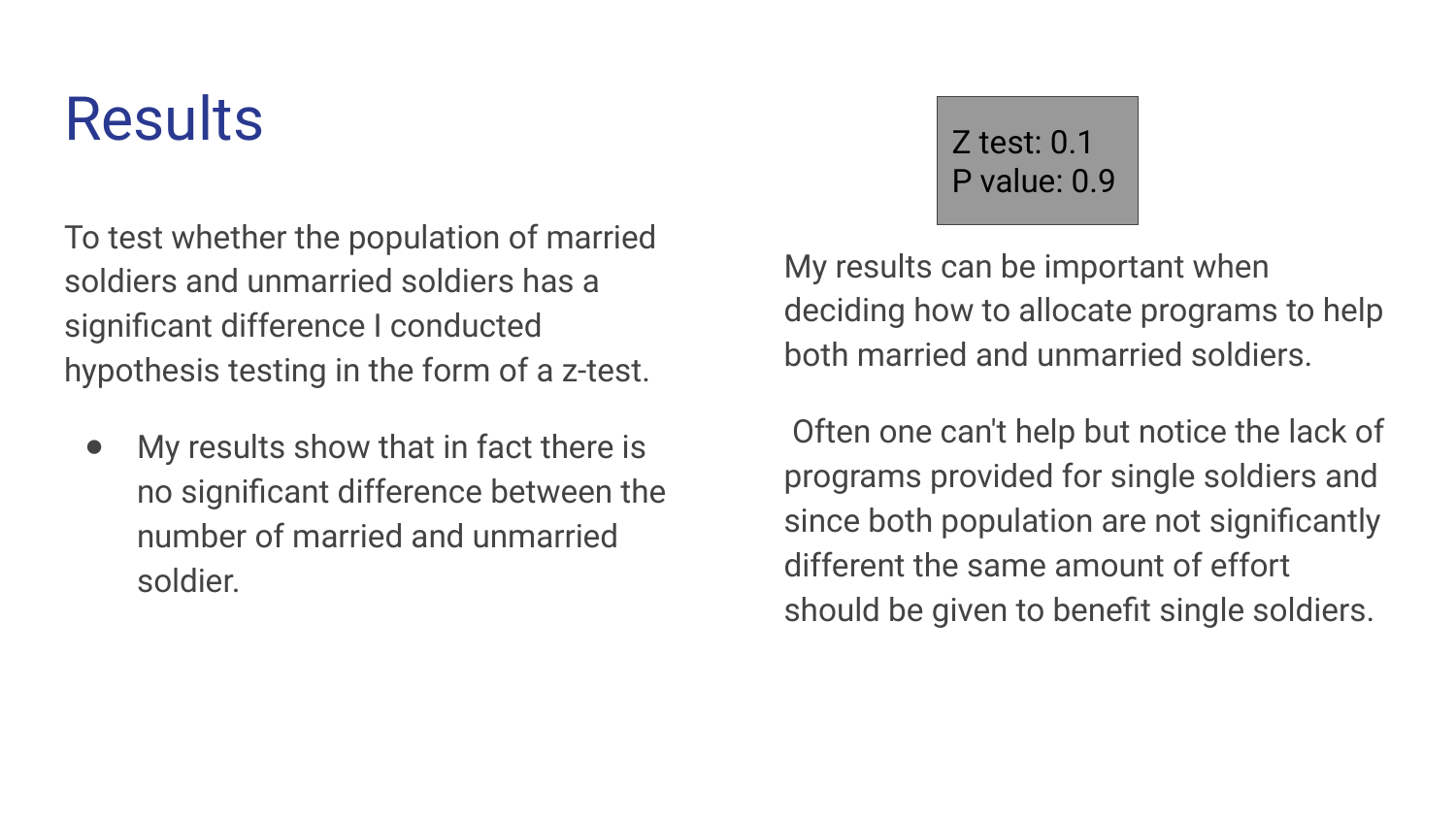

# Results

Z test: 0.1
P value: 0.9
To test whether the population of married soldiers and unmarried soldiers has a significant difference I conducted hypothesis testing in the form of a z-test.
My results show that in fact there is no significant difference between the number of married and unmarried soldier.

My results can be important when deciding how to allocate programs to help both married and unmarried soldiers.
 Often one can't help but notice the lack of programs provided for single soldiers and since both population are not significantly different the same amount of effort should be given to benefit single soldiers.